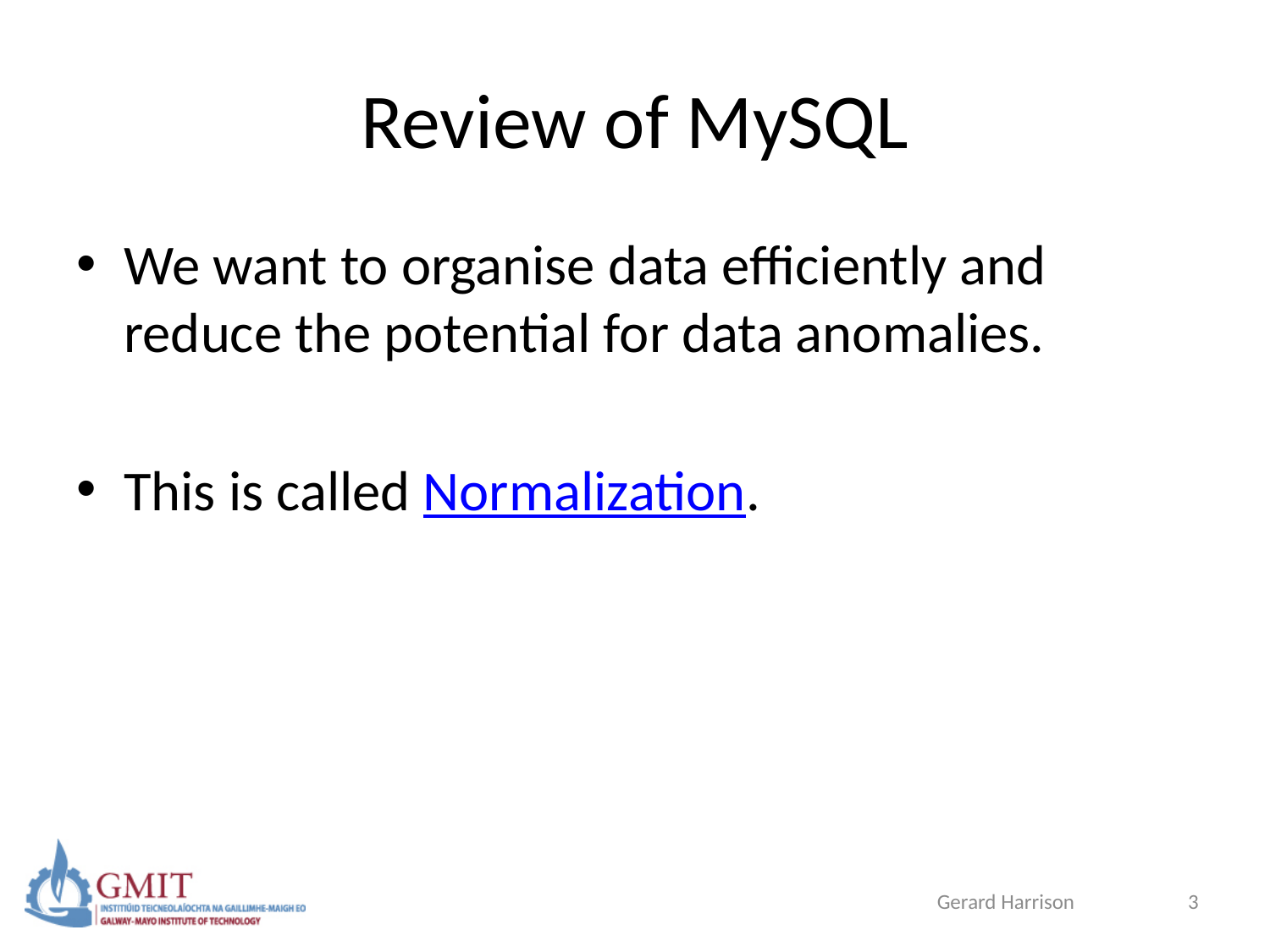

# Review of MySQL
We want to organise data efficiently and reduce the potential for data anomalies.

This is called Normalization.
Gerard Harrison
3